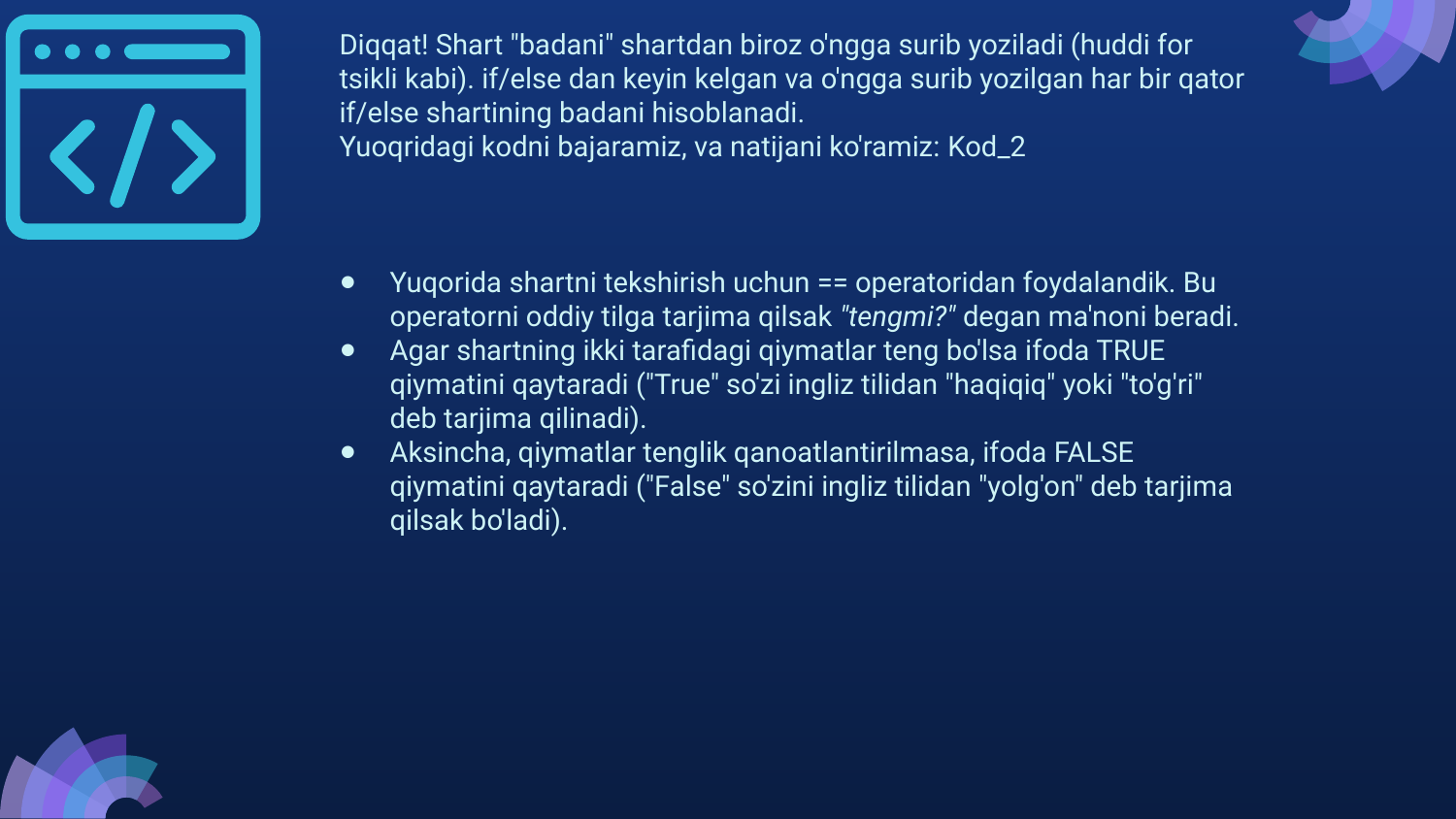

Diqqat! Shart "badani" shartdan biroz o'ngga surib yoziladi (huddi for tsikli kabi). if/else dan keyin kelgan va o'ngga surib yozilgan har bir qator if/else shartining badani hisoblanadi.
Yuoqridagi kodni bajaramiz, va natijani ko'ramiz: Kod_2

Yuqorida shartni tekshirish uchun == operatoridan foydalandik. Bu operatorni oddiy tilga tarjima qilsak "tengmi?" degan ma'noni beradi.
Agar shartning ikki tarafidagi qiymatlar teng bo'lsa ifoda TRUE qiymatini qaytaradi ("True" so'zi ingliz tilidan "haqiqiq" yoki "to'g'ri" deb tarjima qilinadi).
Aksincha, qiymatlar tenglik qanoatlantirilmasa, ifoda FALSE qiymatini qaytaradi ("False" so'zini ingliz tilidan "yolg'on" deb tarjima qilsak bo'ladi).